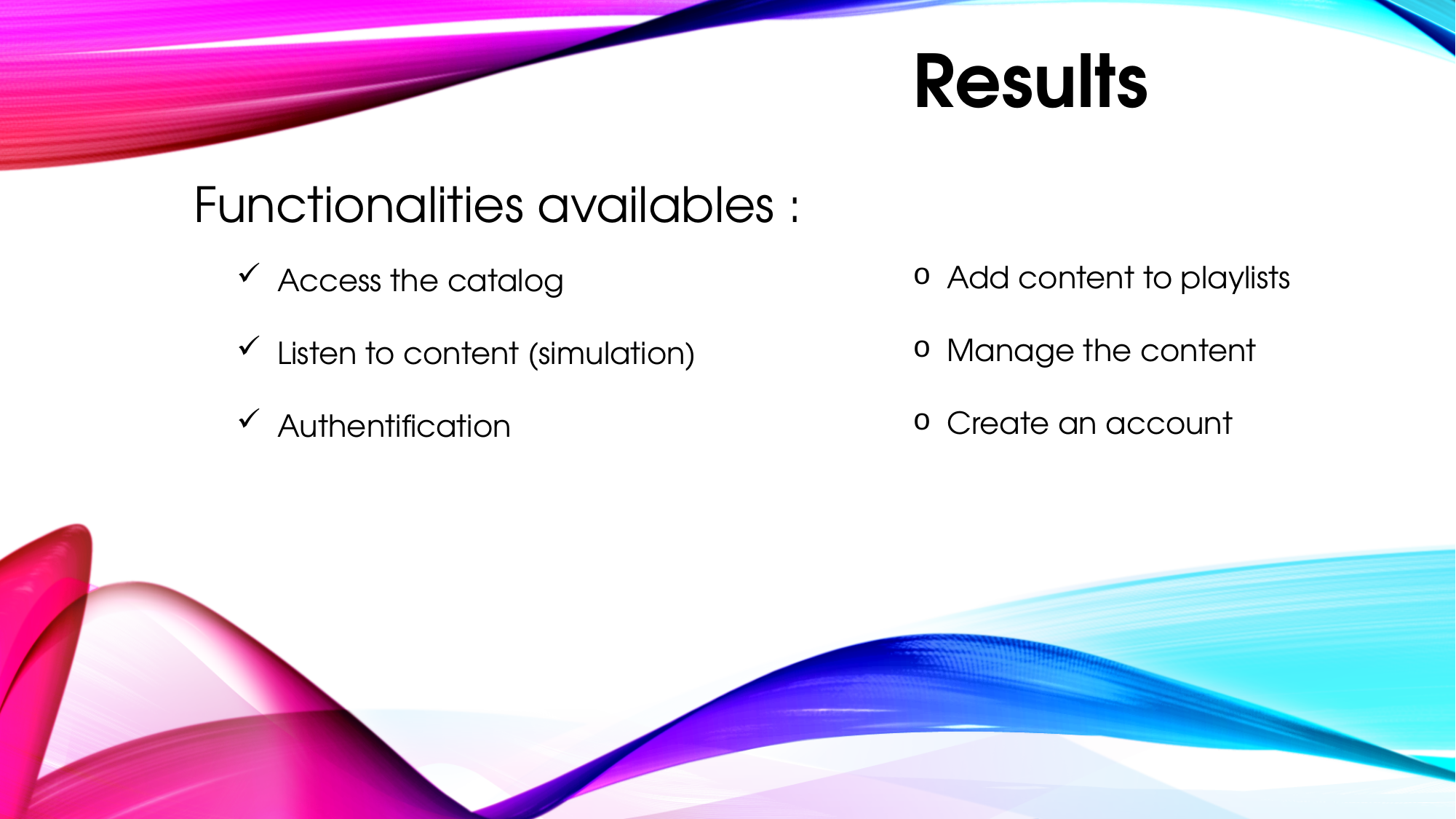

Results
Functionalities availables :

Add content to playlists

Manage the content

Create an account

Access the catalog

Listen to content (simulation)

Authentification